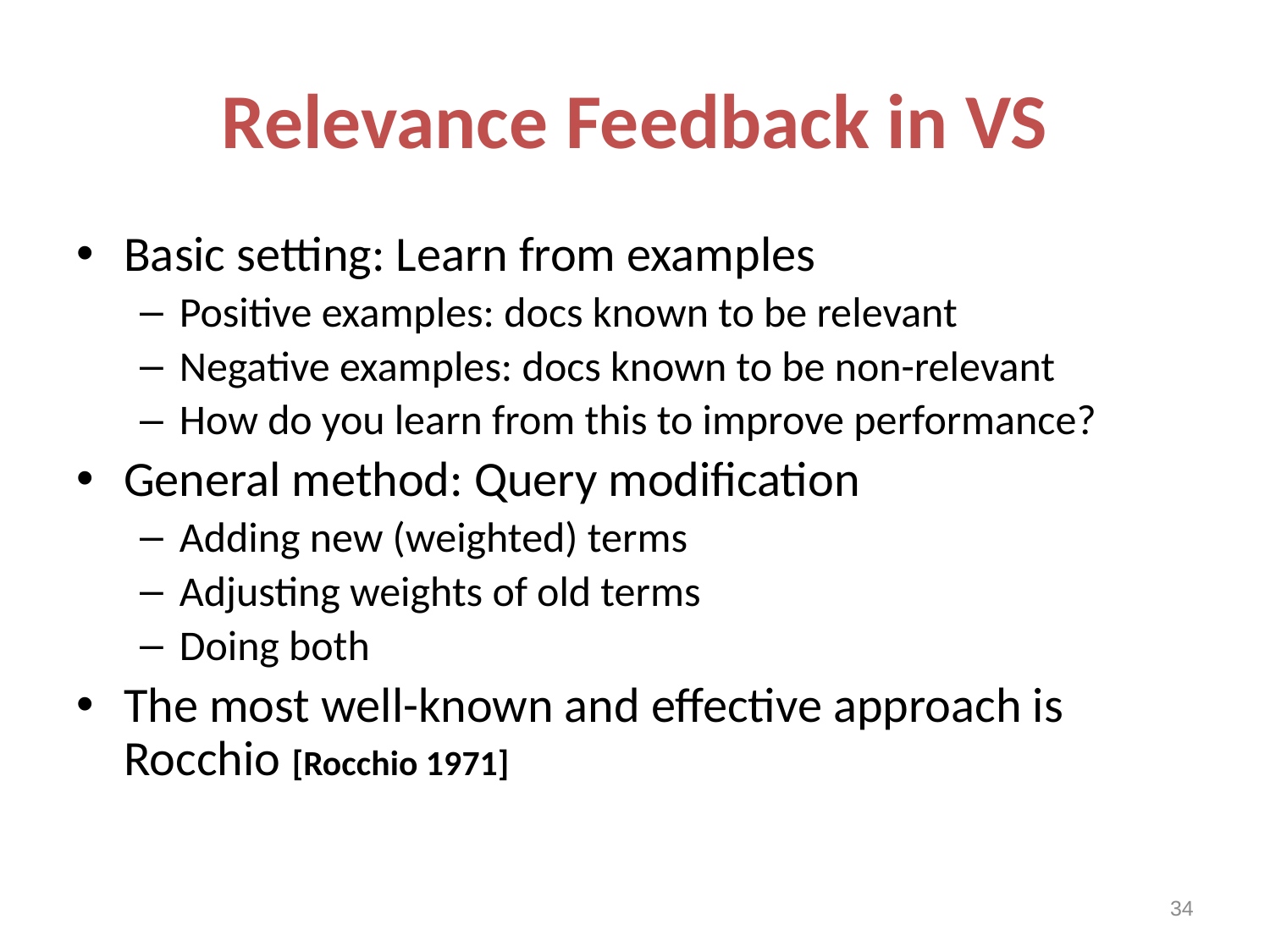

# Relevance Feedback in VS
Basic setting: Learn from examples
Positive examples: docs known to be relevant
Negative examples: docs known to be non-relevant
How do you learn from this to improve performance?
General method: Query modification
Adding new (weighted) terms
Adjusting weights of old terms
Doing both
The most well-known and effective approach is Rocchio [Rocchio 1971]

34